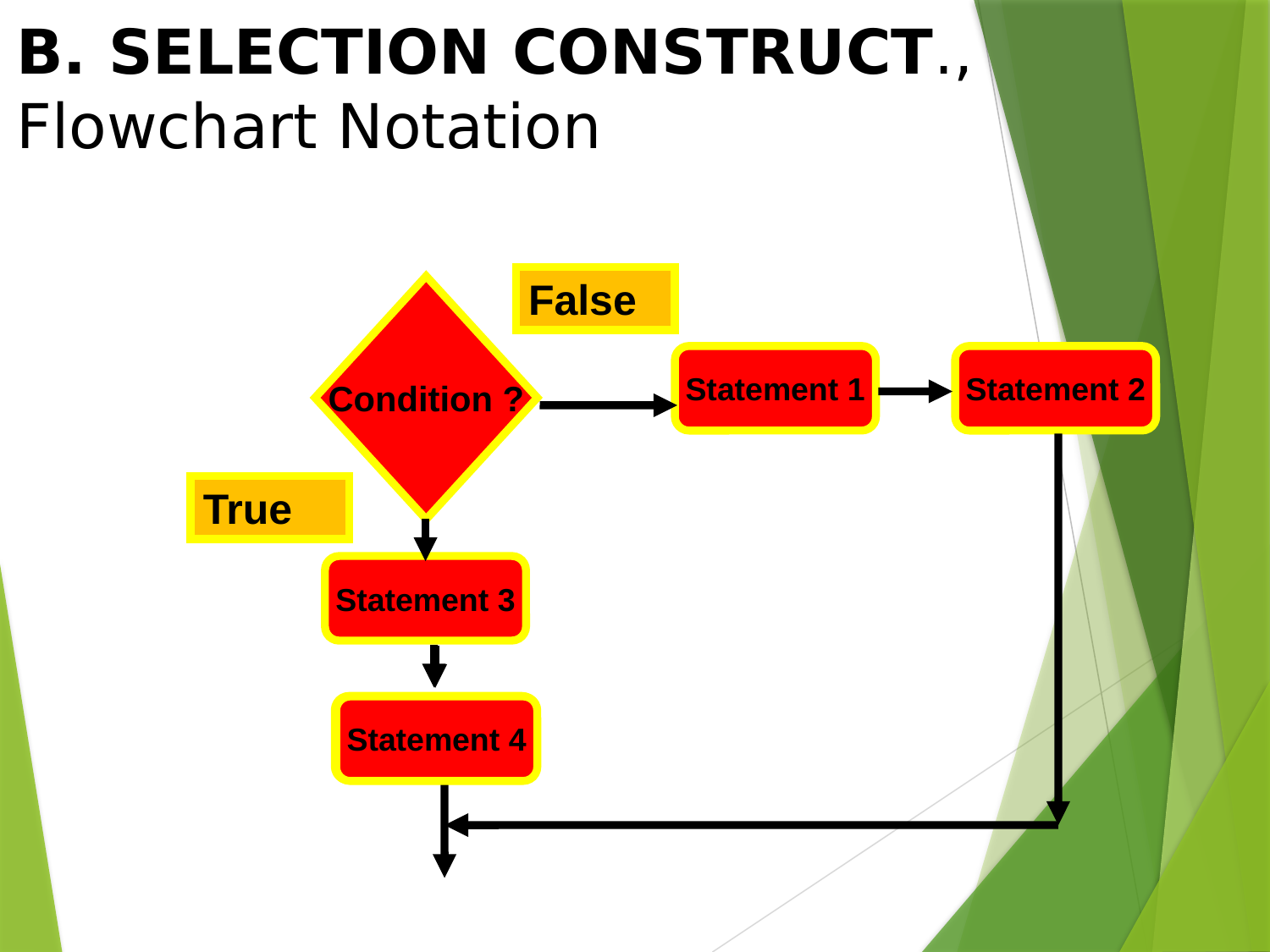

# B. SELECTION CONSTRUCT., Flowchart Notation
False
Condition ?
Statement 1
Statement 2

True

Statement 3

Statement 4
Statement 4